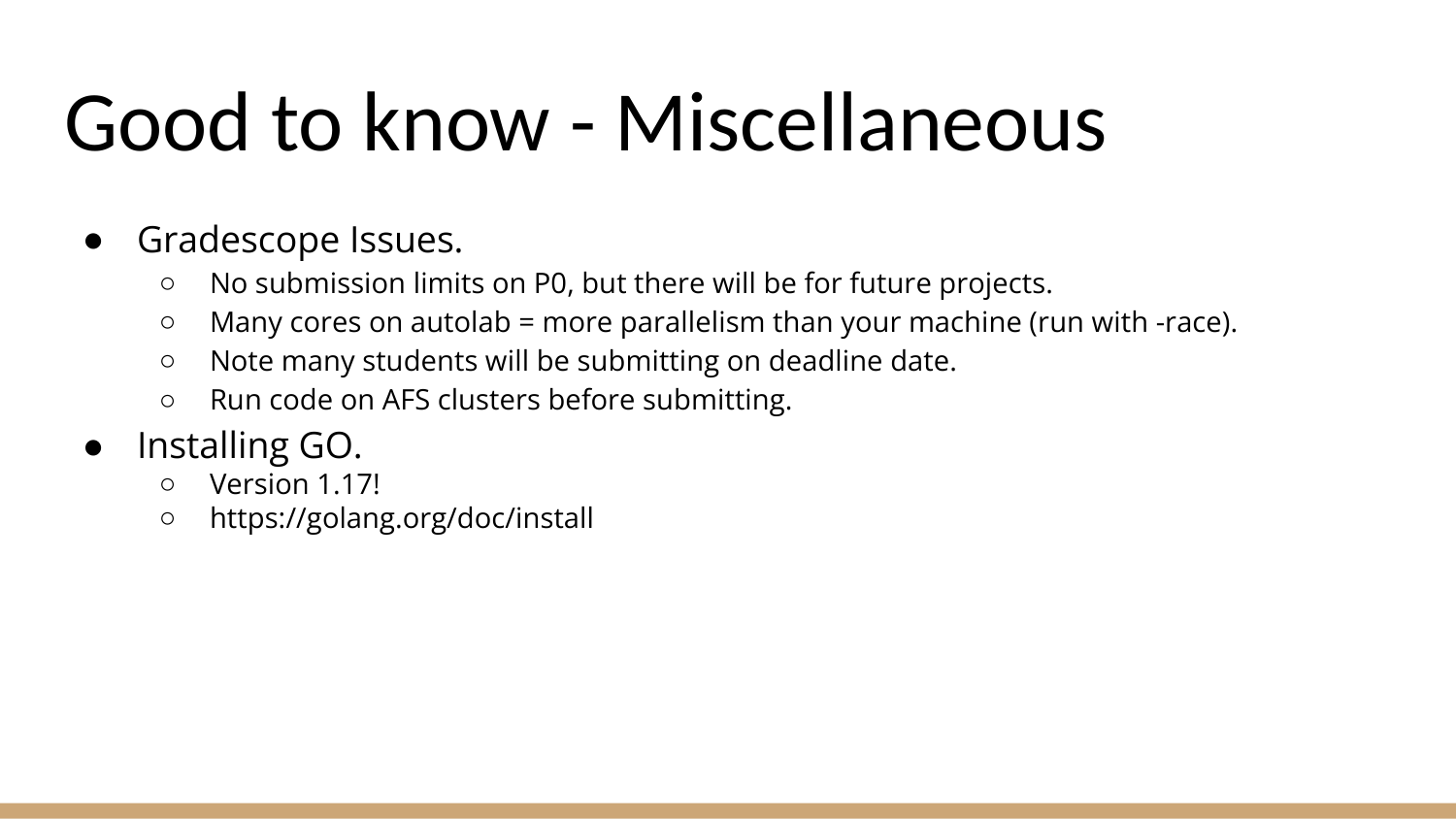

# Good to know - Miscellaneous
Gradescope Issues.
No submission limits on P0, but there will be for future projects.
Many cores on autolab = more parallelism than your machine (run with -race).
Note many students will be submitting on deadline date.
Run code on AFS clusters before submitting.
Installing GO.
Version 1.17!
https://golang.org/doc/install